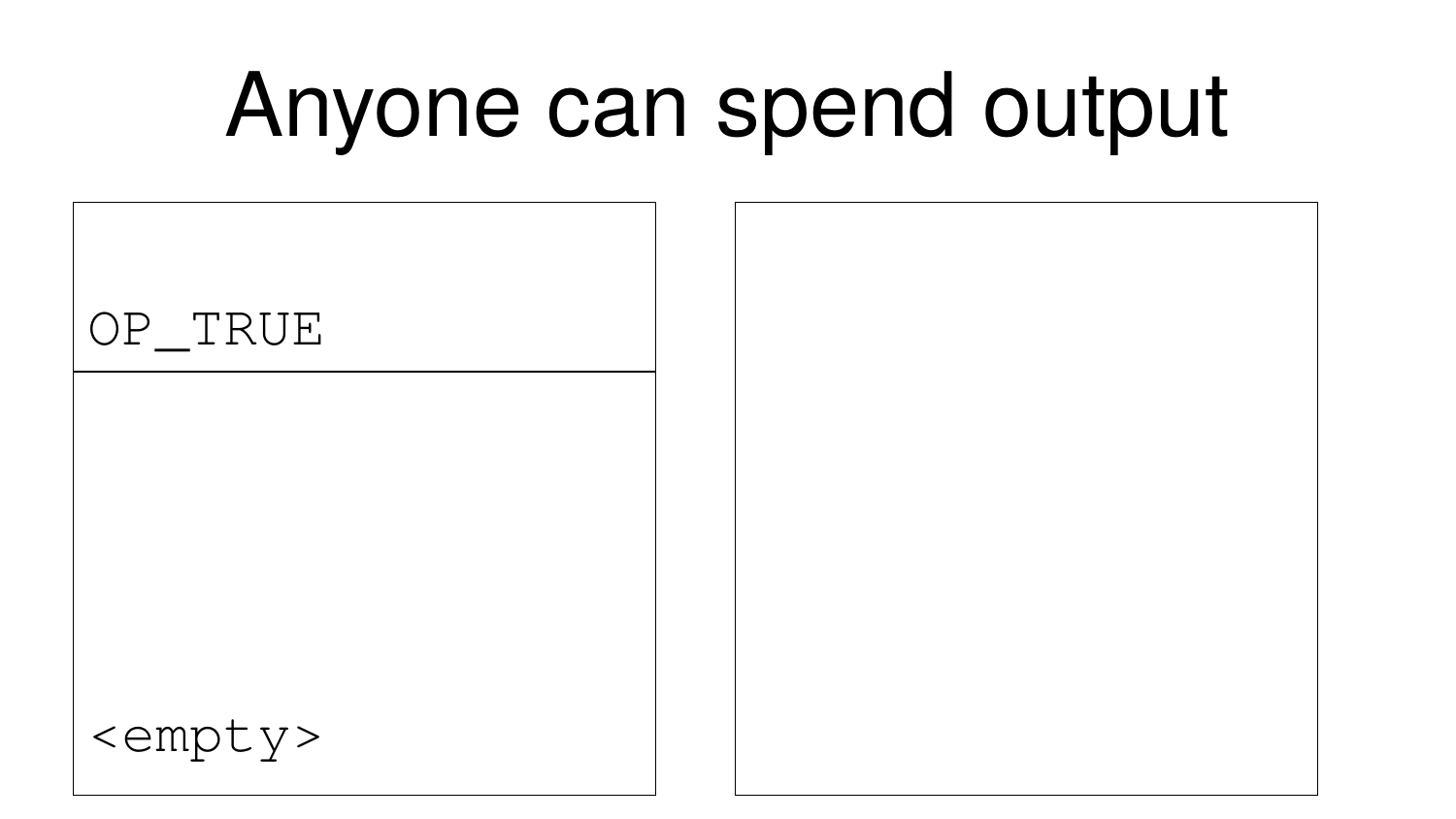

# Anyone can spend output

OP_TRUE

<empty>